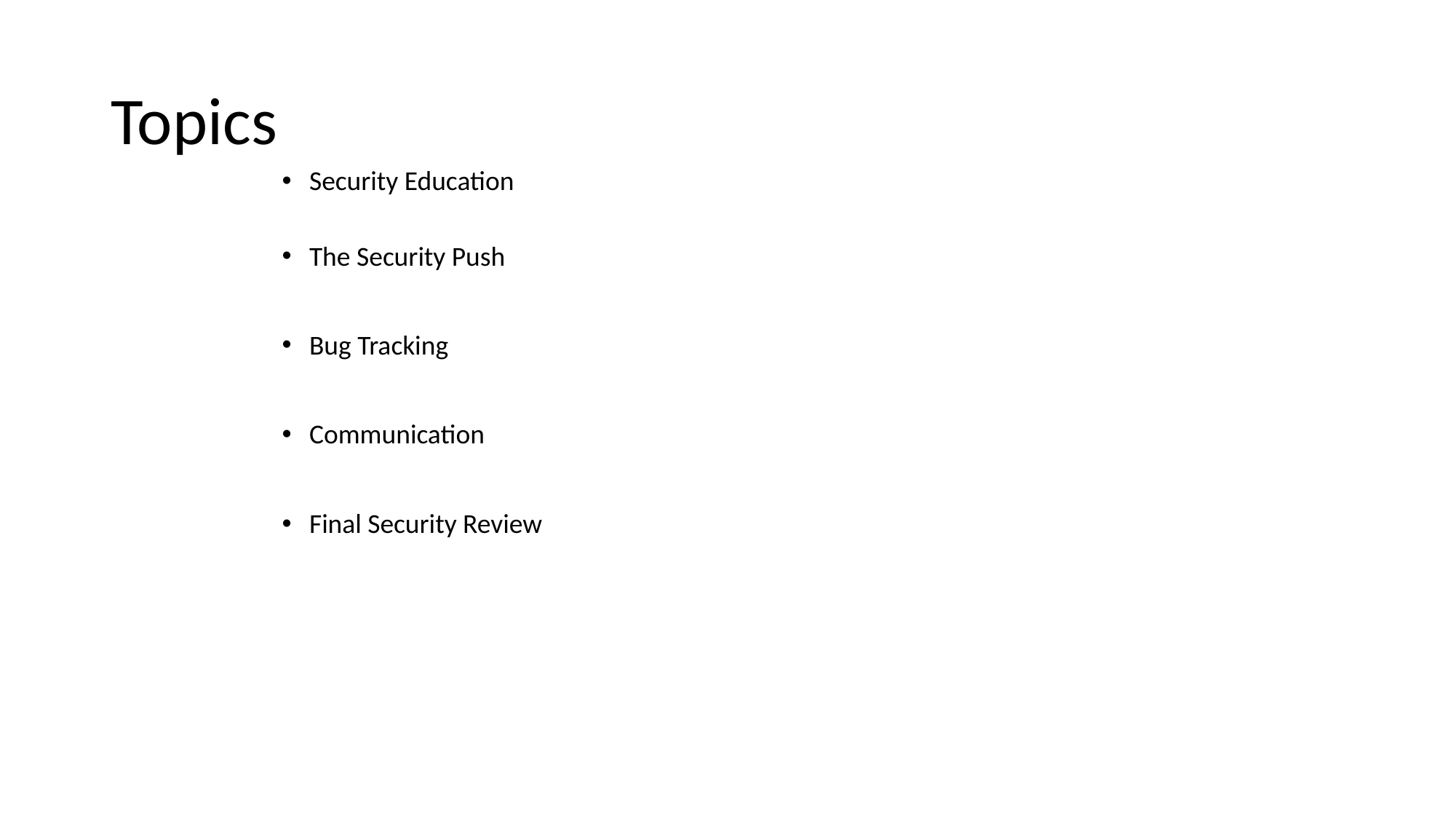

# Topics
Security Education

The Security Push

Bug Tracking

Communication

Final Security Review